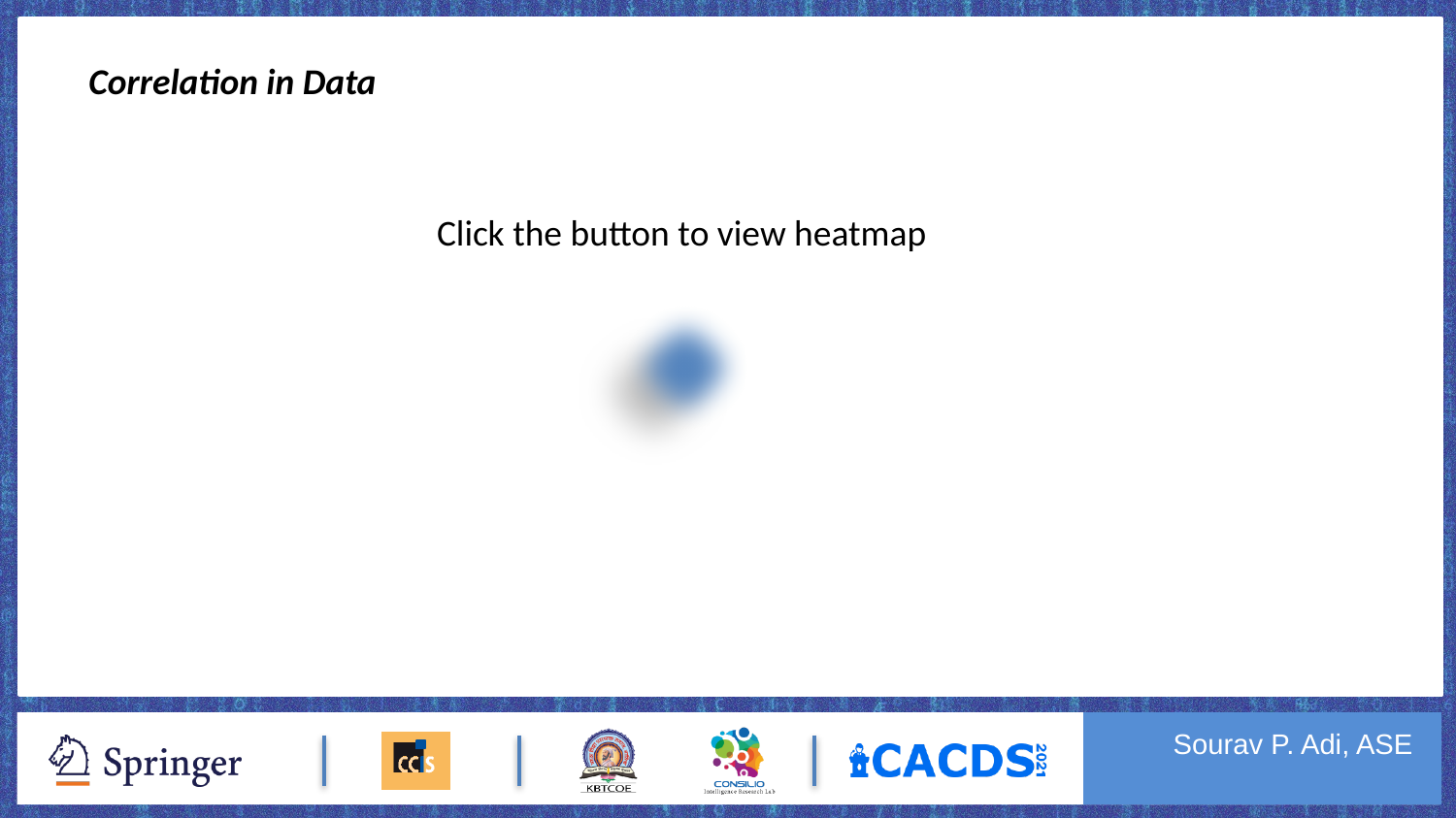

Correlation in Data
Click the button to view heatmap

Sourav P. Adi, ASE